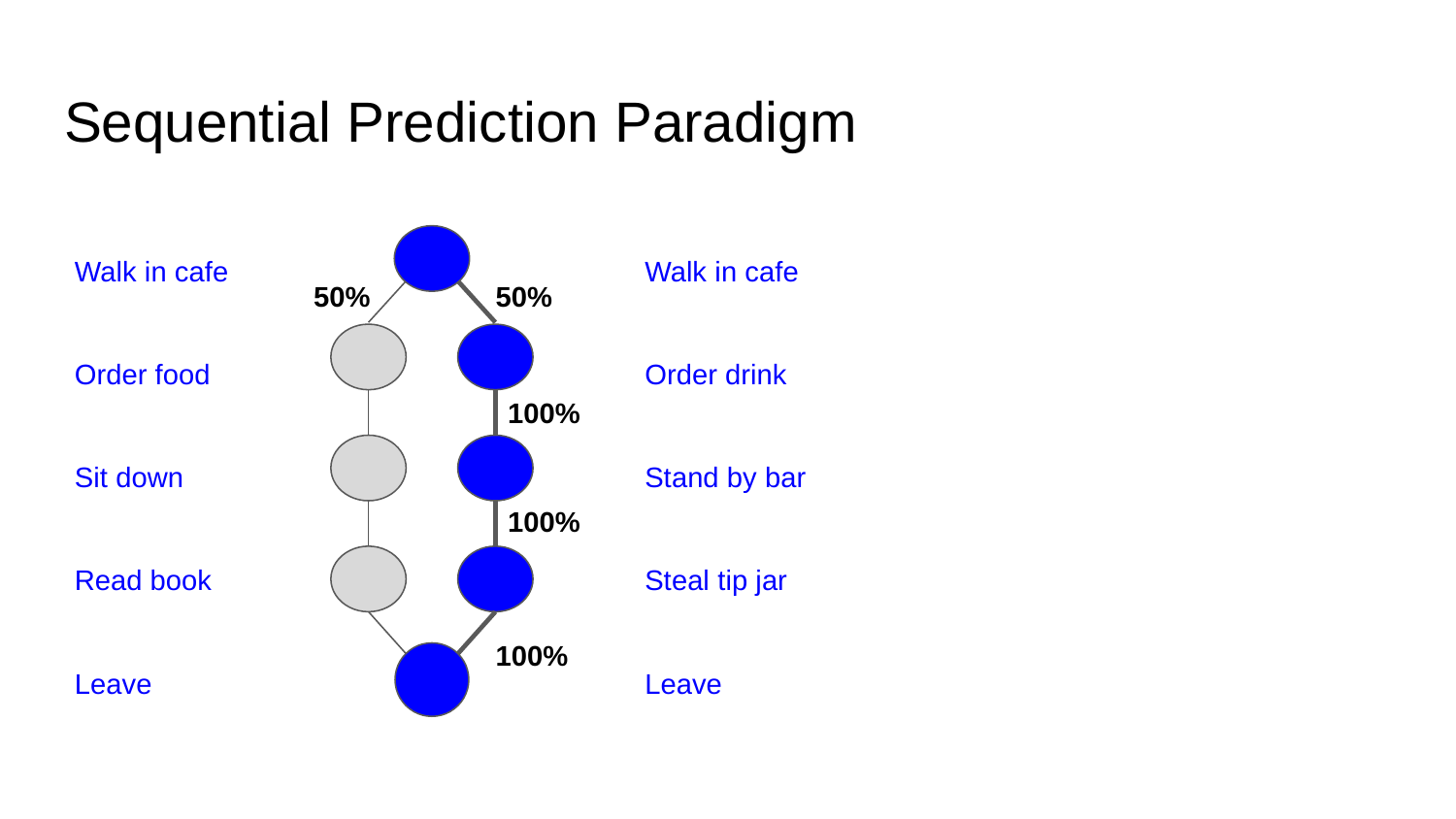

# Sequential Prediction Paradigm

Walk in cafe
Walk in cafe
50%
50%

Order food
Order drink
100%

Sit down
Stand by bar
100%

Read book
Steal tip jar
100%

Leave
Leave